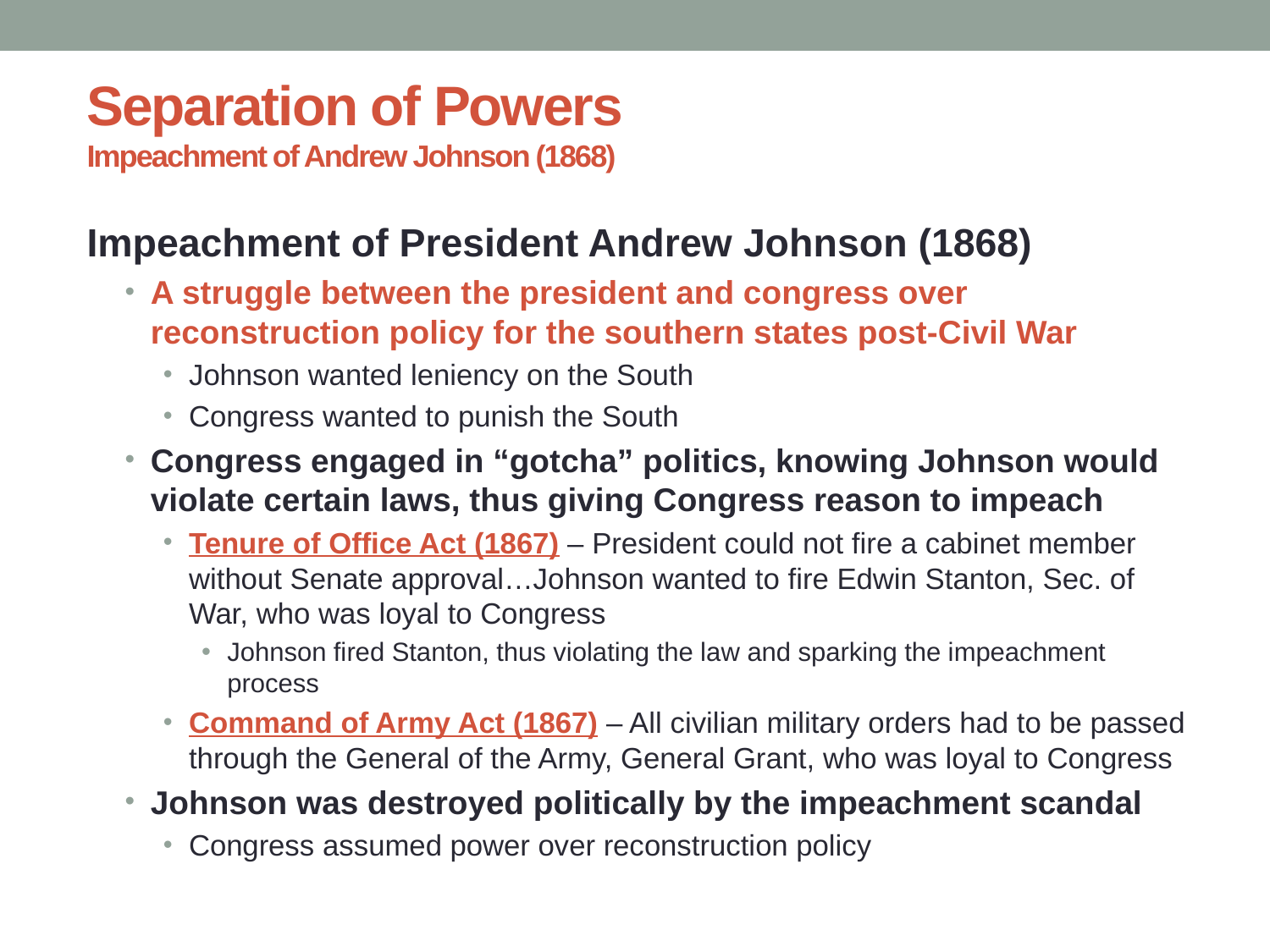

# Separation of Powers Impeachment of Andrew Johnson (1868)
Impeachment of President Andrew Johnson (1868)
A struggle between the president and congress over reconstruction policy for the southern states post-Civil War
Johnson wanted leniency on the South
Congress wanted to punish the South
Congress engaged in “gotcha” politics, knowing Johnson would violate certain laws, thus giving Congress reason to impeach
Tenure of Office Act (1867) – President could not fire a cabinet member without Senate approval…Johnson wanted to fire Edwin Stanton, Sec. of War, who was loyal to Congress
Johnson fired Stanton, thus violating the law and sparking the impeachment process
Command of Army Act (1867) – All civilian military orders had to be passed through the General of the Army, General Grant, who was loyal to Congress
Johnson was destroyed politically by the impeachment scandal
Congress assumed power over reconstruction policy